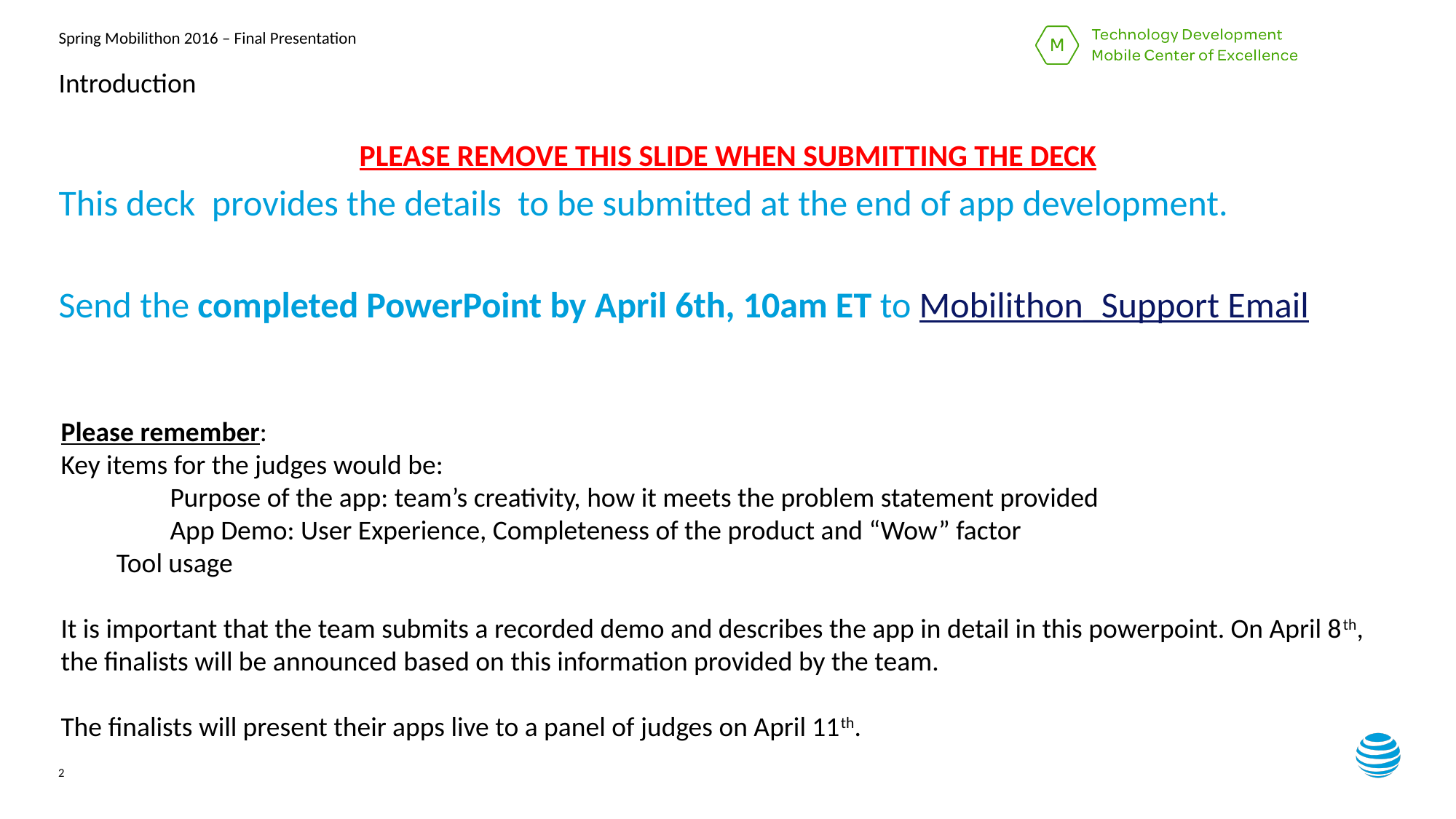

# Introduction
PLEASE REMOVE THIS SLIDE WHEN SUBMITTING THE DECK
This deck  provides the details  to be submitted at the end of app development.

Send the completed PowerPoint by April 6th, 10am ET to Mobilithon_Support Email

Please remember:
Key items for the judges would be:
	Purpose of the app: team’s creativity, how it meets the problem statement provided
	App Demo: User Experience, Completeness of the product and “Wow” factor
         Tool usage

It is important that the team submits a recorded demo and describes the app in detail in this powerpoint. On April 8th, the finalists will be announced based on this information provided by the team.

The finalists will present their apps live to a panel of judges on April 11th.
2